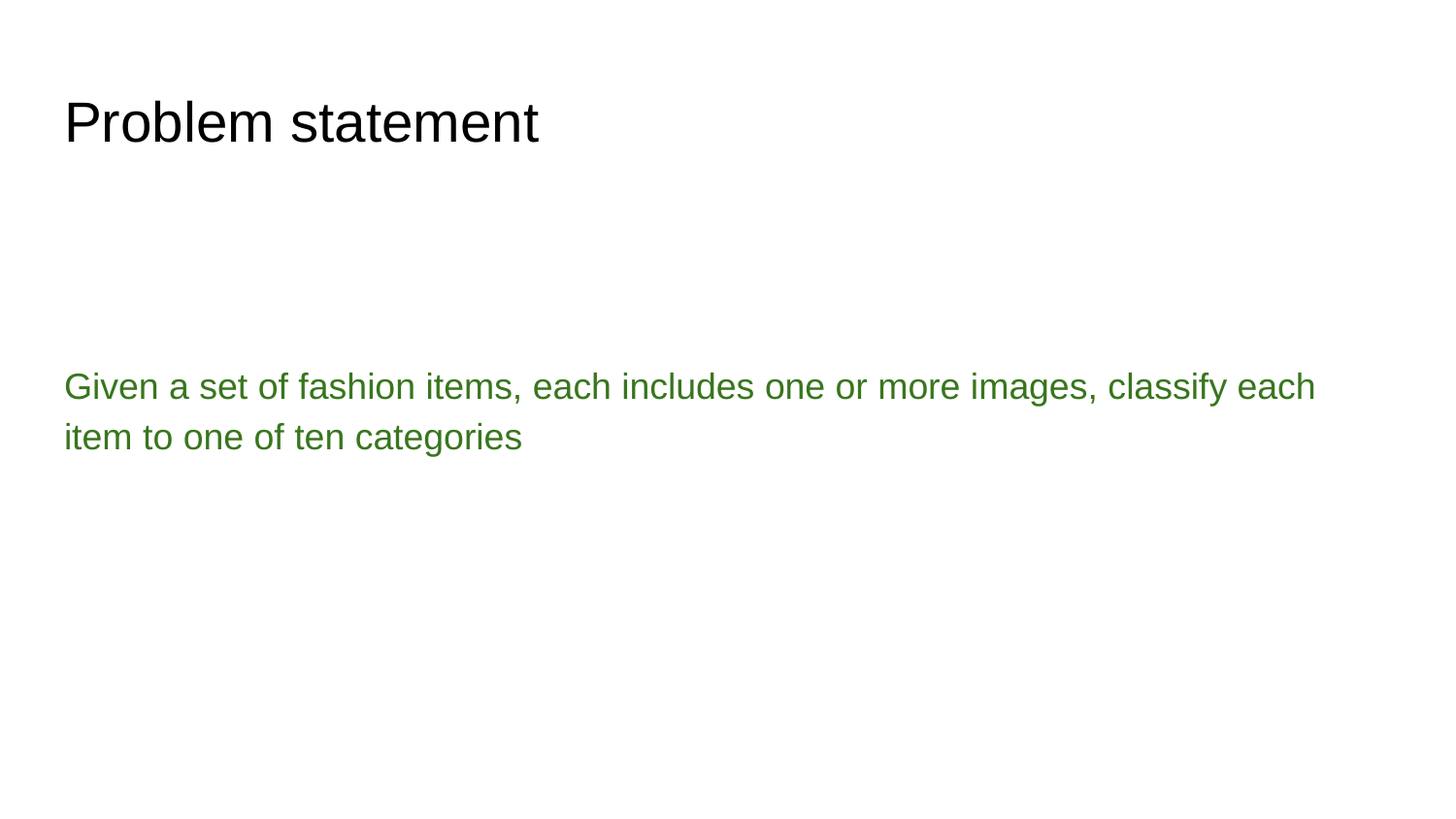

# Problem statement

Given a set of fashion items, each includes one or more images, classify each item to one of ten categories